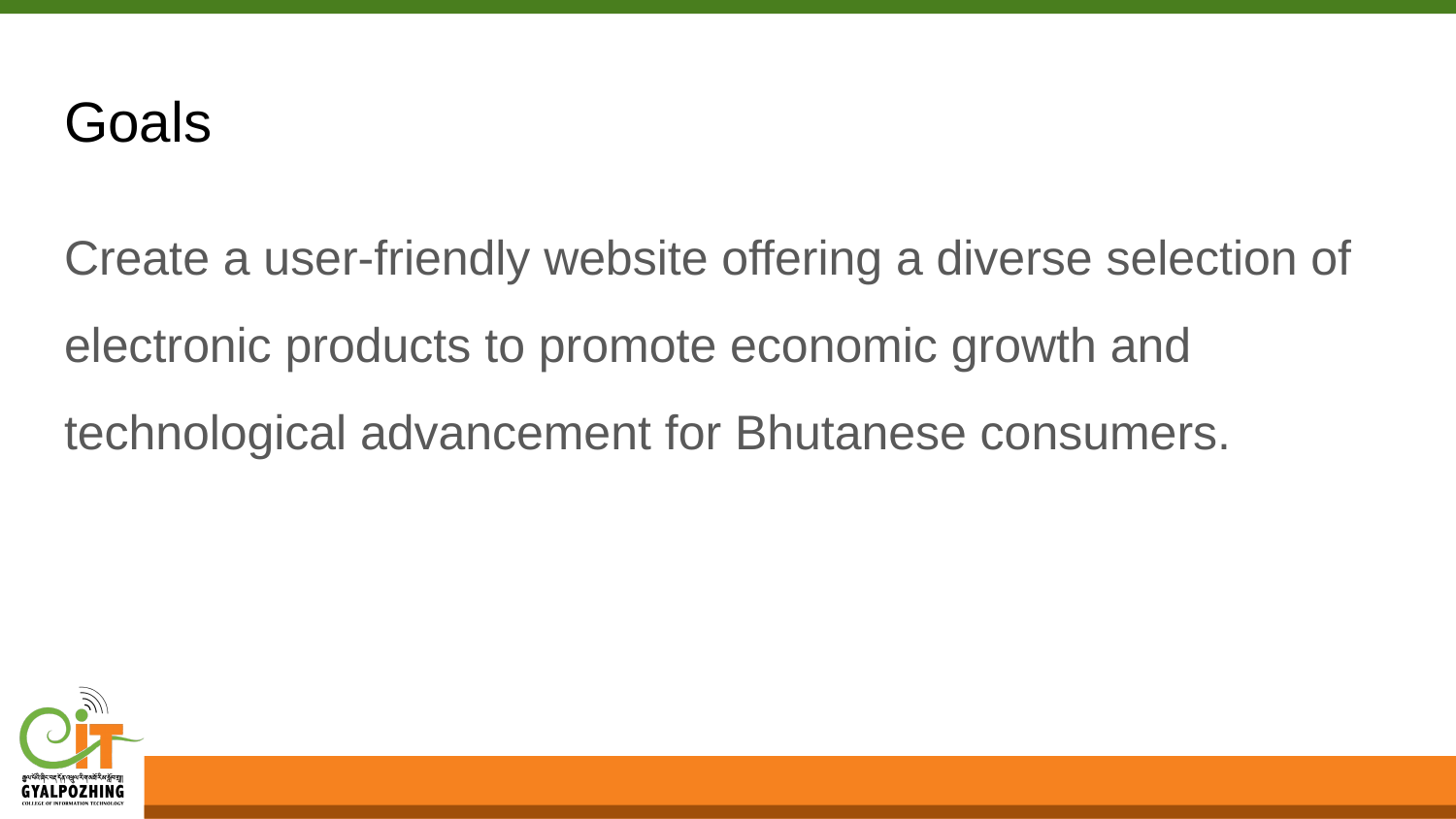

# Goals
Create a user-friendly website offering a diverse selection of electronic products to promote economic growth and technological advancement for Bhutanese consumers.